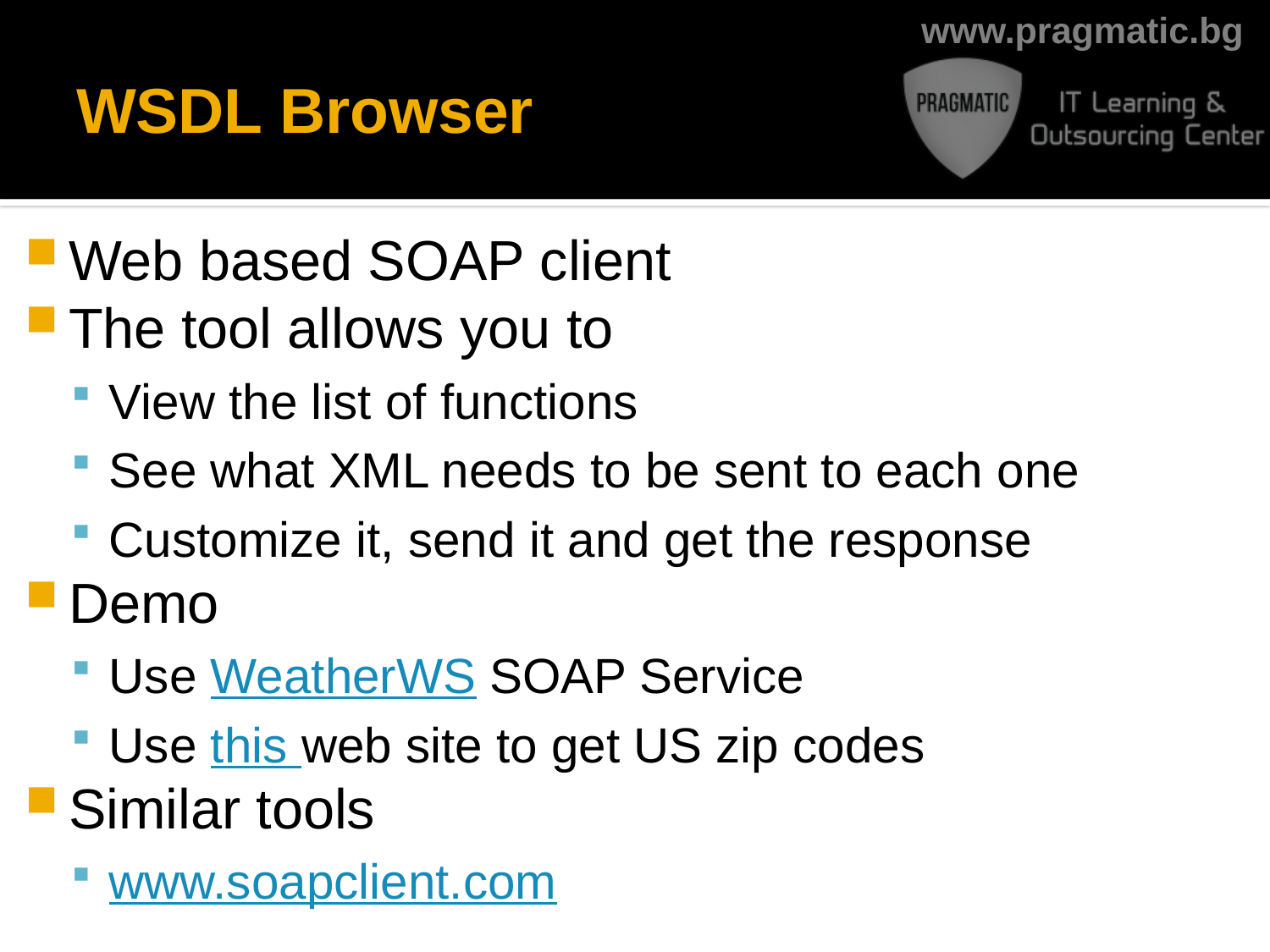

# WSDL Browser
Web based SOAP client
The tool allows you to
View the list of functions
See what XML needs to be sent to each one
Customize it, send it and get the response
Demo
Use WeatherWS SOAP Service
Use this web site to get US zip codes
Similar tools
www.soapclient.com